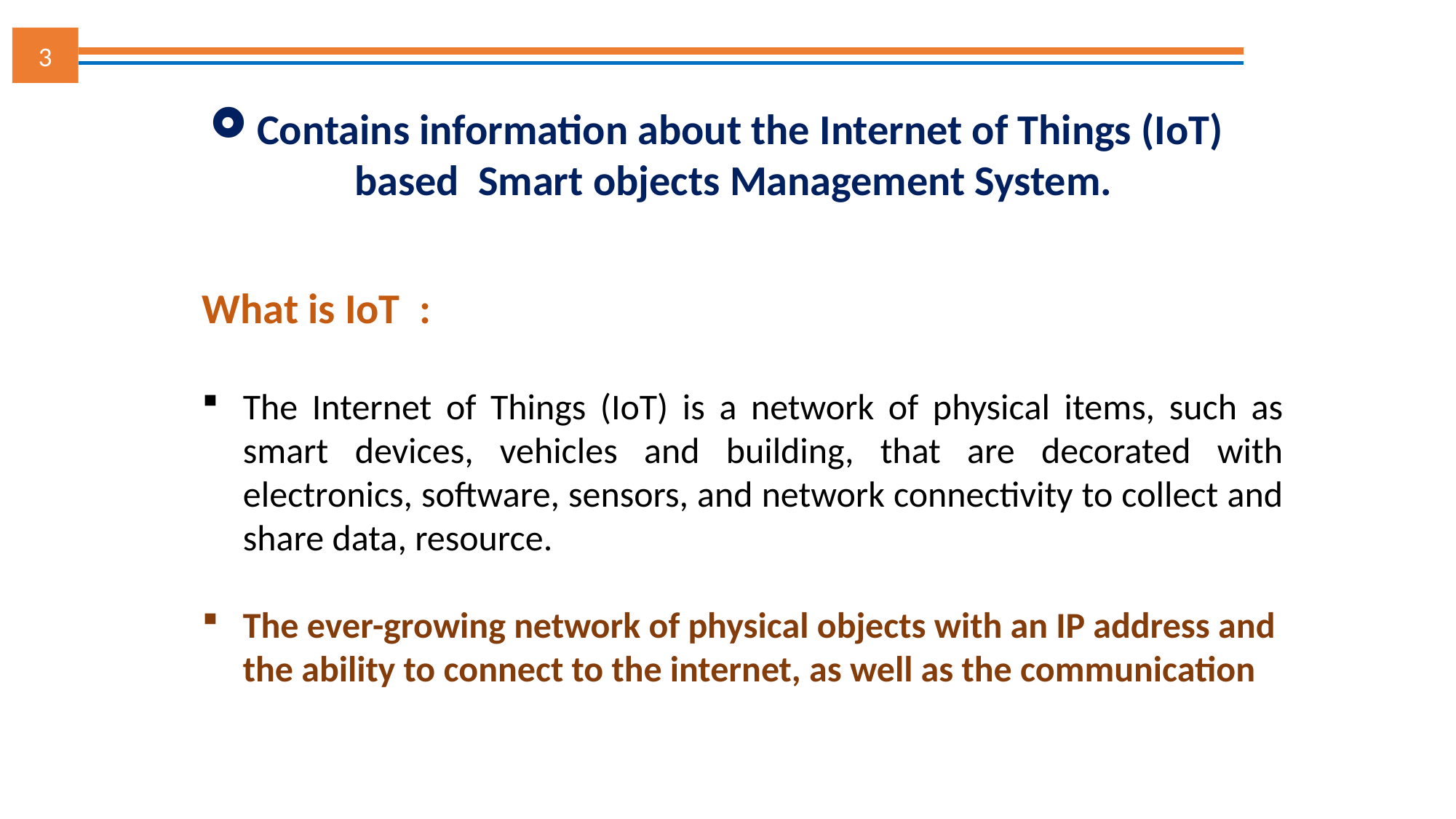

3

 Contains information about the Internet of Things (IoT) based  Smart objects Management System.
What is IoT  :

The Internet of Things (IoT) is a network of physical items, such as smart devices, vehicles and building, that are decorated with electronics, software, sensors, and network connectivity to collect and share data, resource.

The ever-growing network of physical objects with an IP address and the ability to connect to the internet, as well as the communication